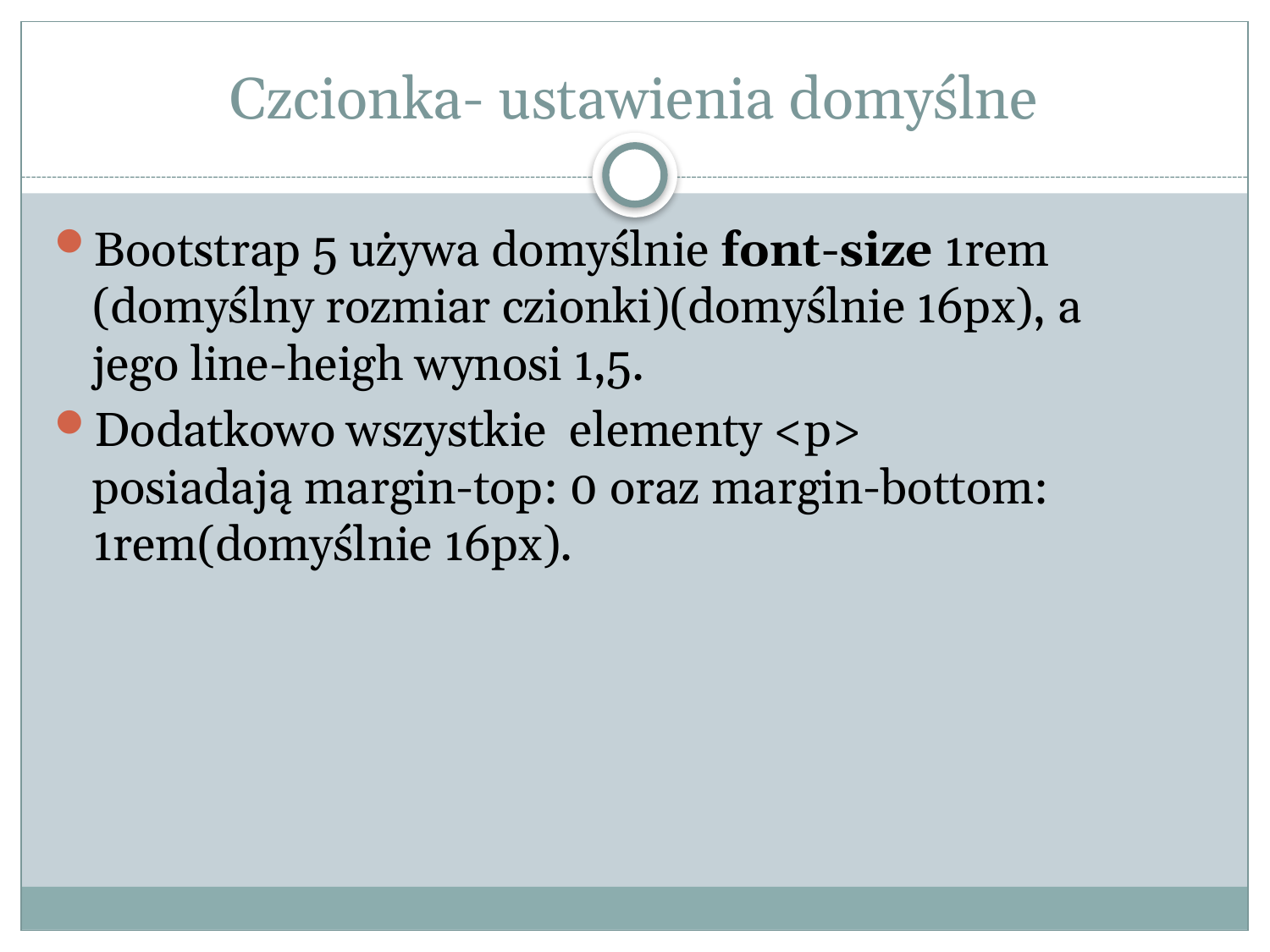

# Czcionka- ustawienia domyślne
Bootstrap 5 używa domyślnie font-size 1rem (domyślny rozmiar czionki)(domyślnie 16px), a jego line-heigh wynosi 1,5.
Dodatkowo wszystkie  elementy <p> posiadają margin-top: 0 oraz margin-bottom: 1rem(domyślnie 16px).